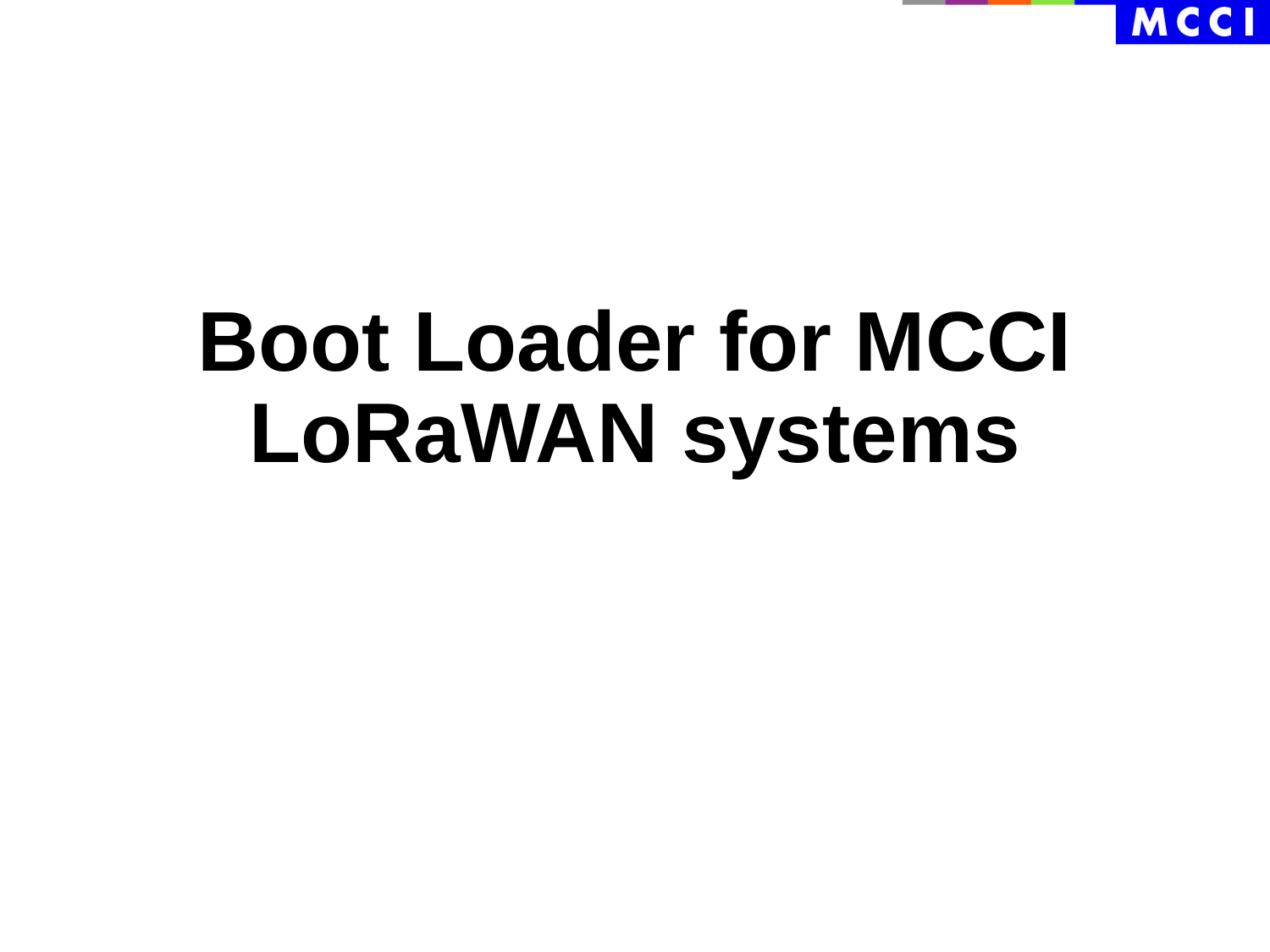

# Boot Loader for MCCI LoRaWAN systems